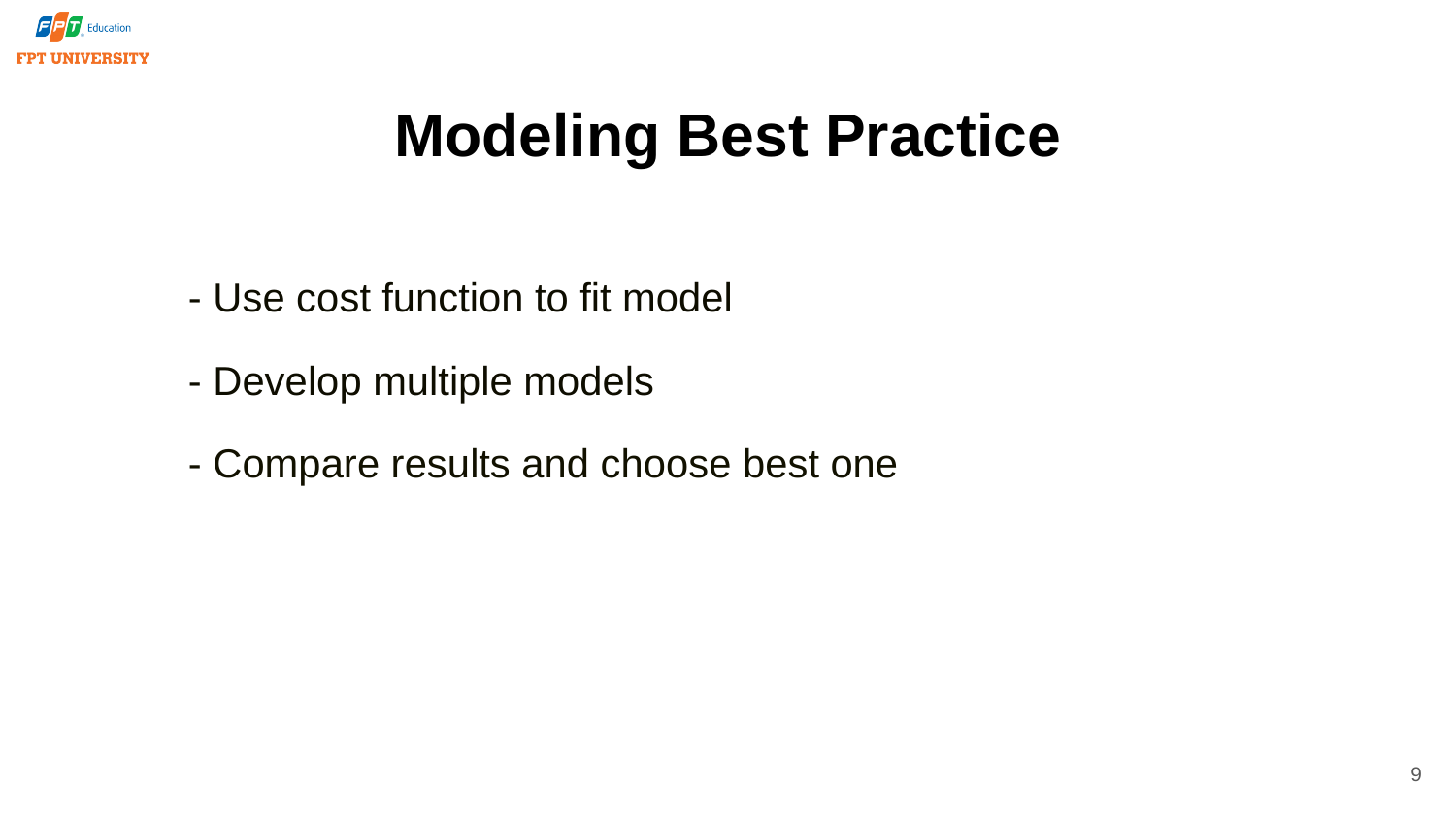

# Modeling Best Practice
- Use cost function to fit model
- Develop multiple models
- Compare results and choose best one
9